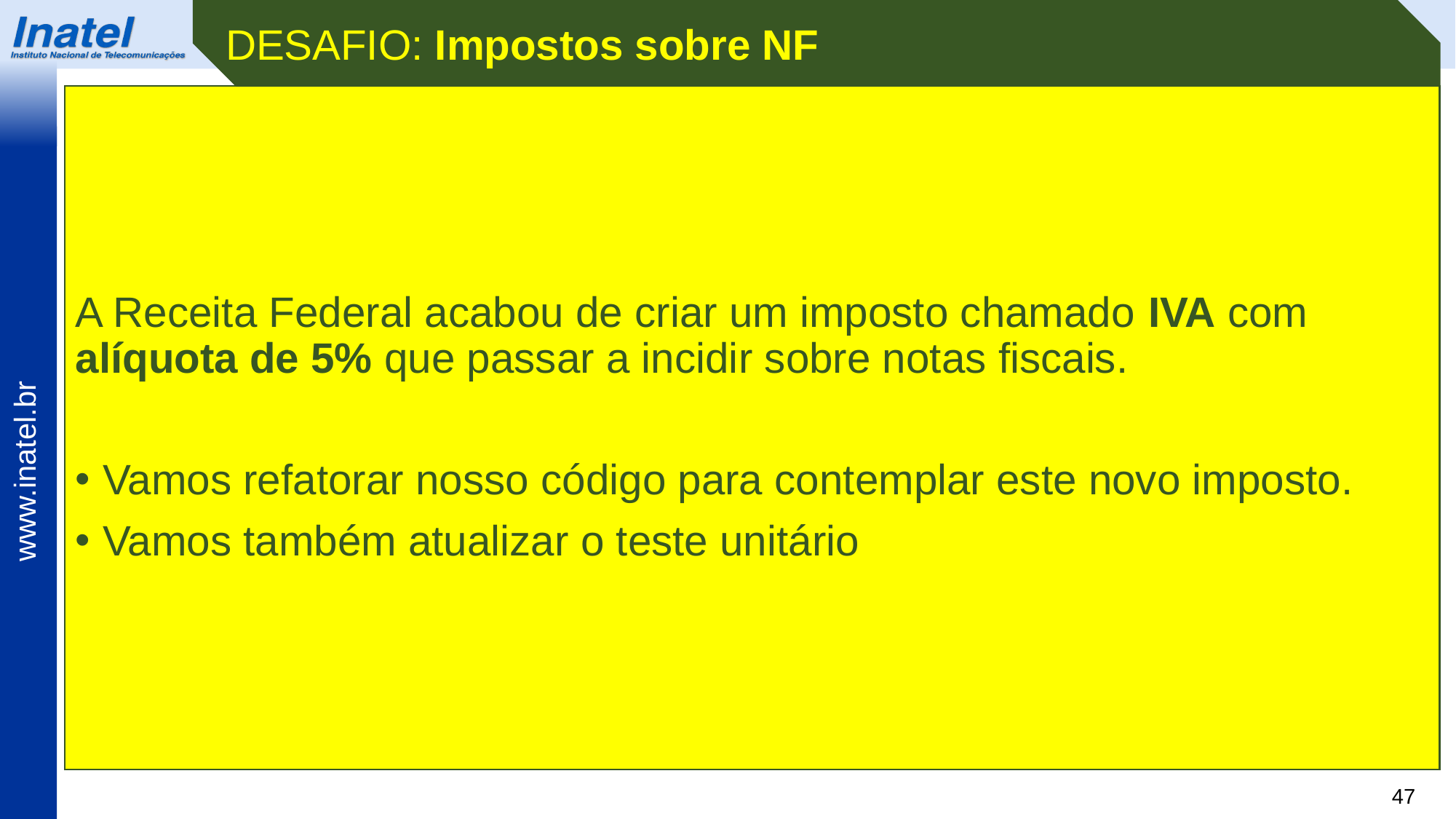

DESAFIO: Impostos sobre NF
A Receita Federal acabou de criar um imposto chamado IVA com alíquota de 5% que passar a incidir sobre notas fiscais.

Vamos refatorar nosso código para contemplar este novo imposto.
Vamos também atualizar o teste unitário